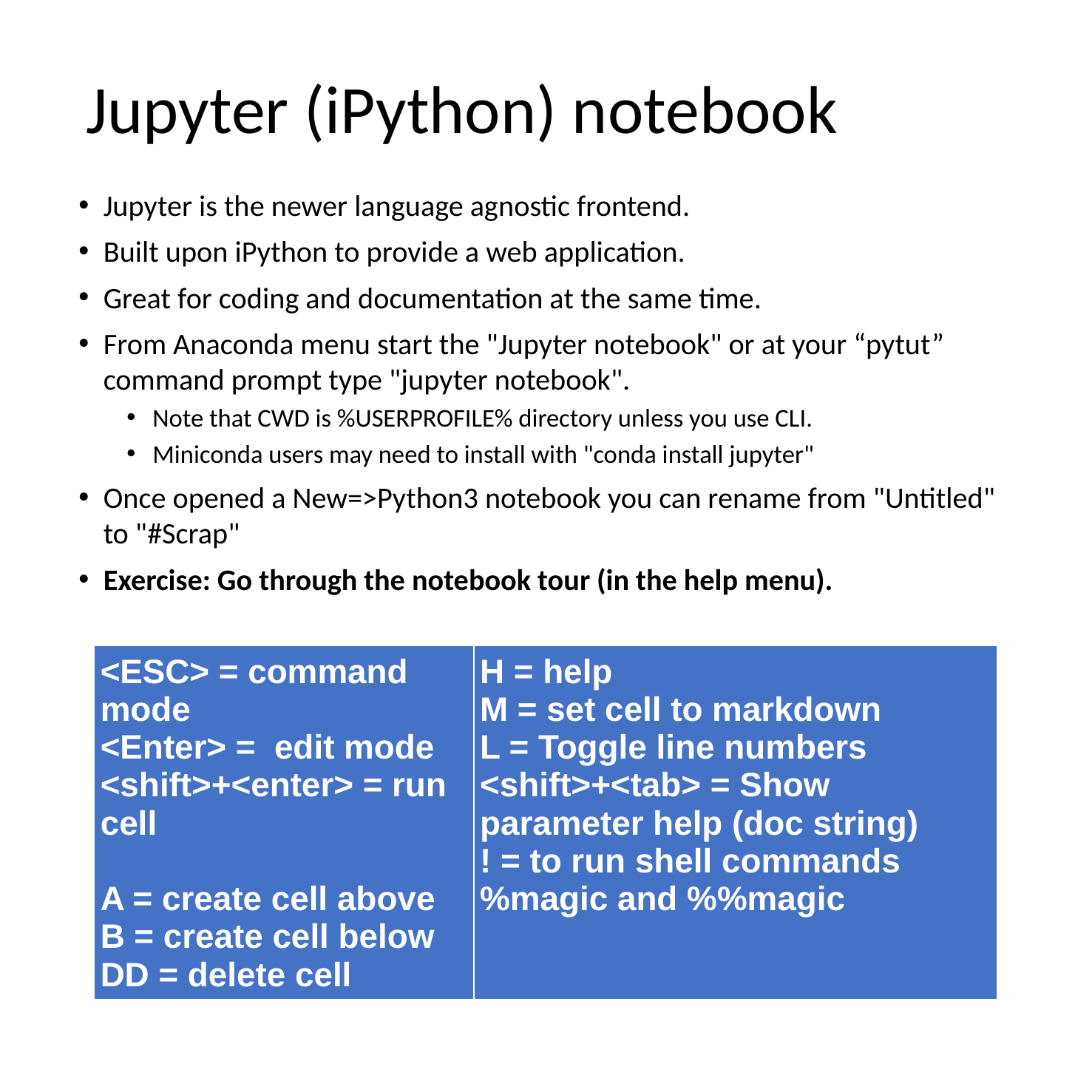

# Jupyter (iPython) notebook
Jupyter is the newer language agnostic frontend.
Built upon iPython to provide a web application.
Great for coding and documentation at the same time.
From Anaconda menu start the "Jupyter notebook" or at your “pytut” command prompt type "jupyter notebook".
Note that CWD is %USERPROFILE% directory unless you use CLI.
Miniconda users may need to install with "conda install jupyter"
Once opened a New=>Python3 notebook you can rename from "Untitled" to "#Scrap"
Exercise: Go through the notebook tour (in the help menu).
| <ESC> = command mode <Enter> = edit mode <shift>+<enter> = run cell A = create cell above B = create cell below DD = delete cell | H = help M = set cell to markdown L = Toggle line numbers <shift>+<tab> = Show parameter help (doc string) ! = to run shell commands %magic and %%magic |
| --- | --- |